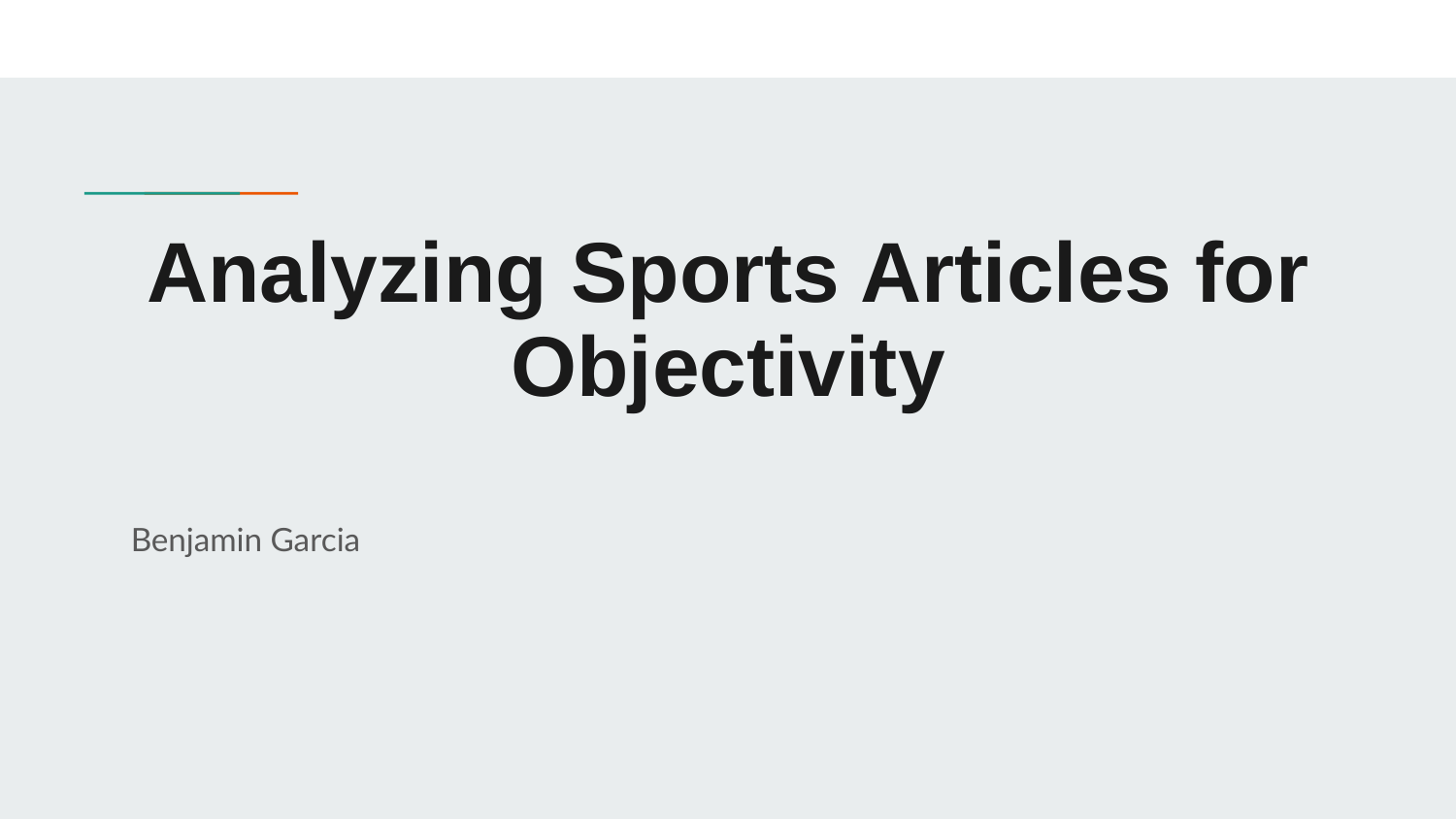

# Analyzing Sports Articles for Objectivity
Benjamin Garcia